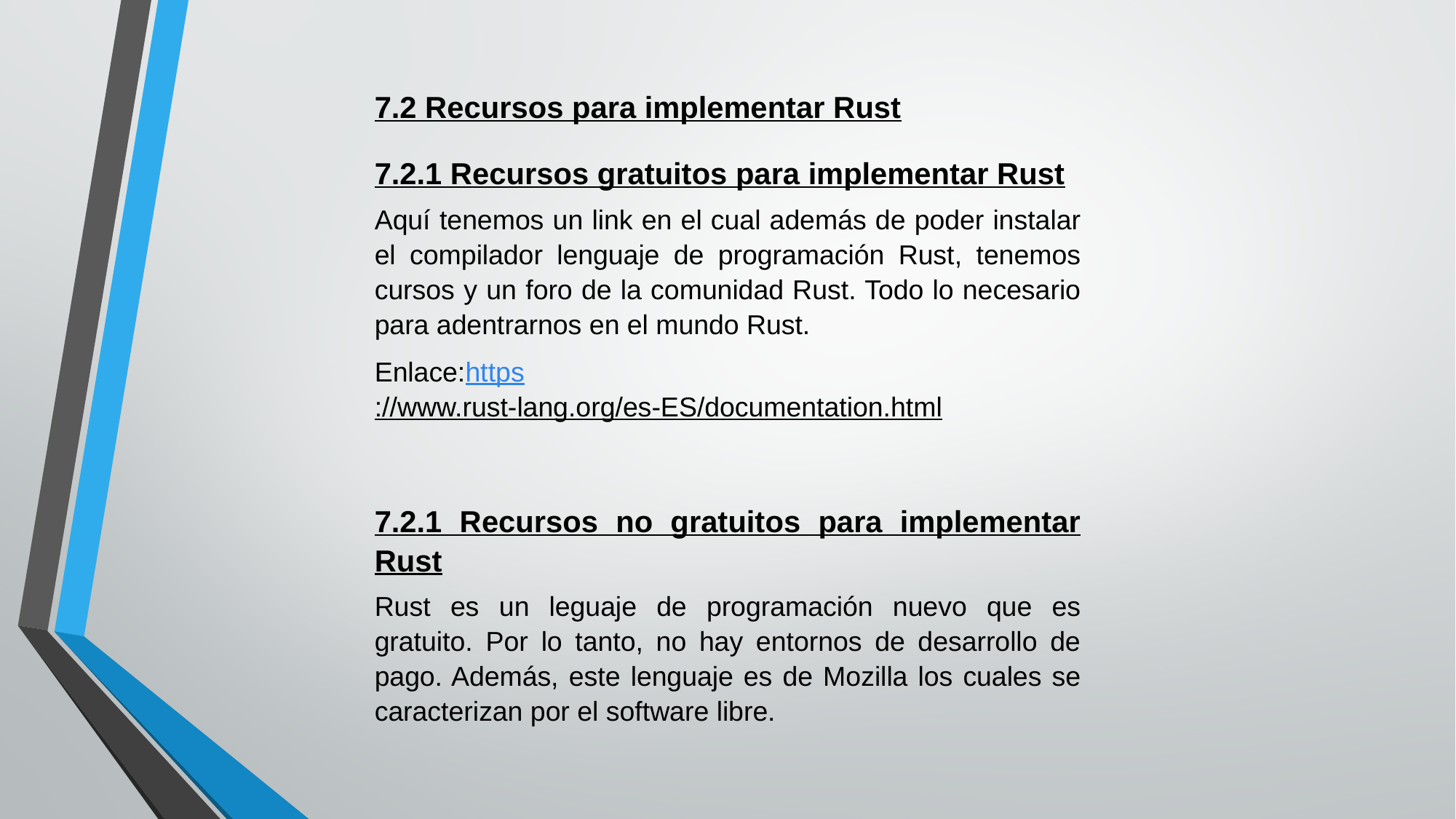

7.2 Recursos para implementar Rust
7.2.1 Recursos gratuitos para implementar Rust
Aquí tenemos un link en el cual además de poder instalar el compilador lenguaje de programación Rust, tenemos cursos y un foro de la comunidad Rust. Todo lo necesario para adentrarnos en el mundo Rust.
Enlace:https://www.rust-lang.org/es-ES/documentation.html

7.2.1 Recursos no gratuitos para implementar Rust
Rust es un leguaje de programación nuevo que es gratuito. Por lo tanto, no hay entornos de desarrollo de pago. Además, este lenguaje es de Mozilla los cuales se caracterizan por el software libre.